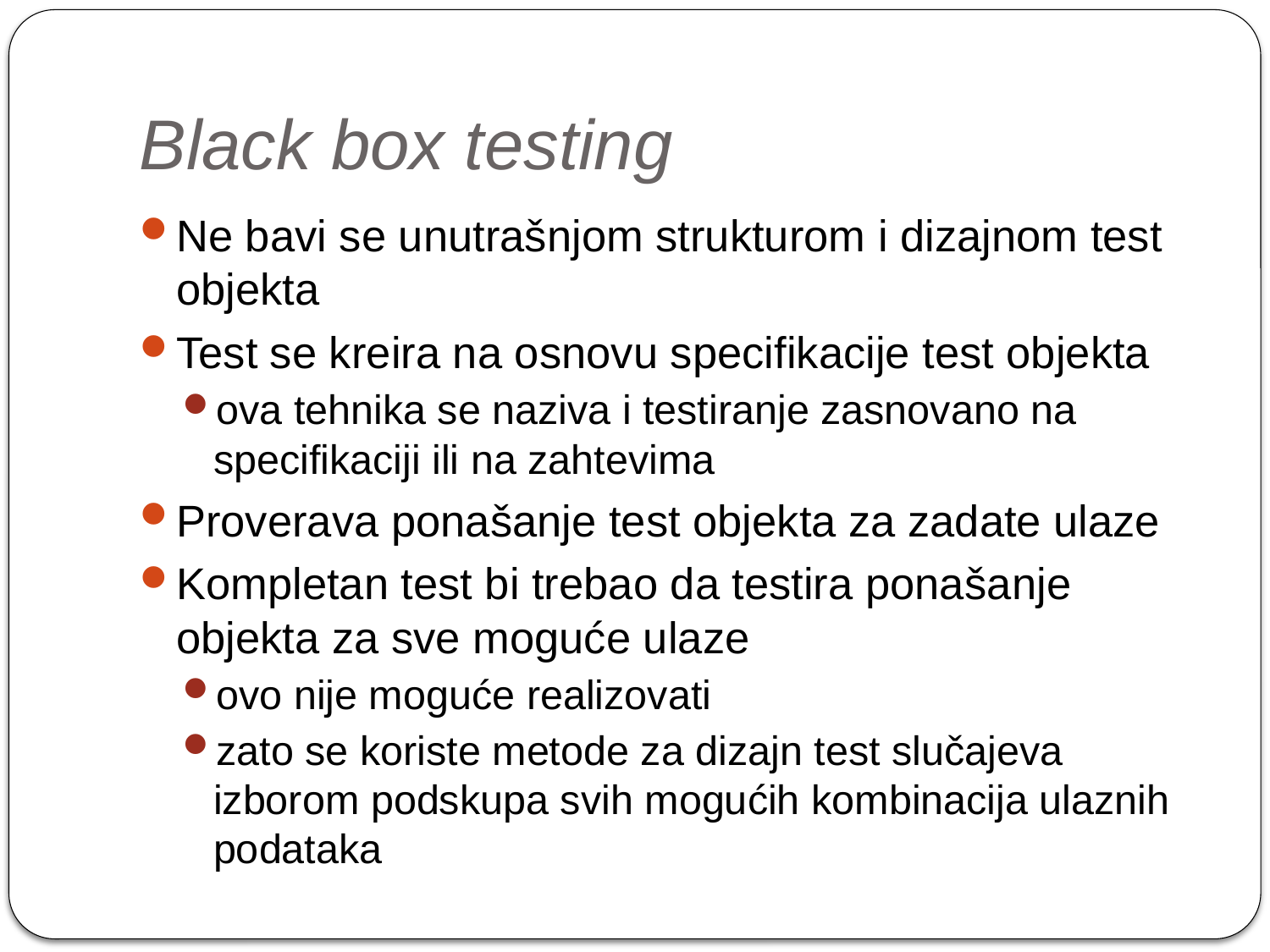

# Black box testing
Ne bavi se unutrašnjom strukturom i dizajnom test objekta
Test se kreira na osnovu specifikacije test objekta
ova tehnika se naziva i testiranje zasnovano na specifikaciji ili na zahtevima
Proverava ponašanje test objekta za zadate ulaze
Kompletan test bi trebao da testira ponašanje objekta za sve moguće ulaze
ovo nije moguće realizovati
zato se koriste metode za dizajn test slučajeva izborom podskupa svih mogućih kombinacija ulaznih podataka